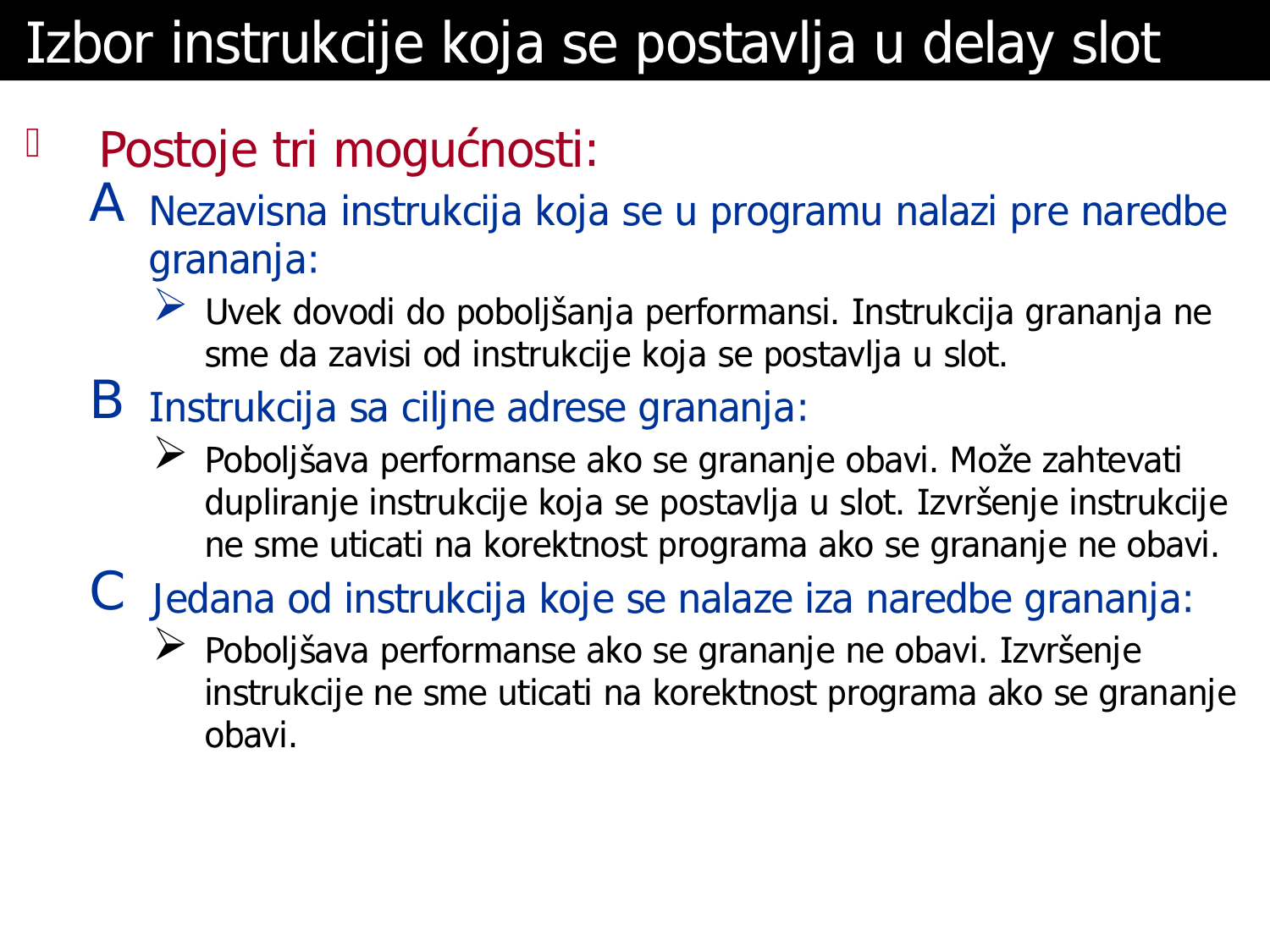

# Izbor instrukcije koja se postavlja u delay slot
Postoje tri mogućnosti:
Nezavisna instrukcija koja se u programu nalazi pre naredbe grananja:
Uvek dovodi do poboljšanja performansi. Instrukcija grananja ne sme da zavisi od instrukcije koja se postavlja u slot.
Instrukcija sa ciljne adrese grananja:
Poboljšava performanse ako se grananje obavi. Može zahtevati dupliranje instrukcije koja se postavlja u slot. Izvršenje instrukcije ne sme uticati na korektnost programa ako se grananje ne obavi.
Jedana od instrukcija koje se nalaze iza naredbe grananja:
Poboljšava performanse ako se grananje ne obavi. Izvršenje instrukcije ne sme uticati na korektnost programa ako se grananje obavi.